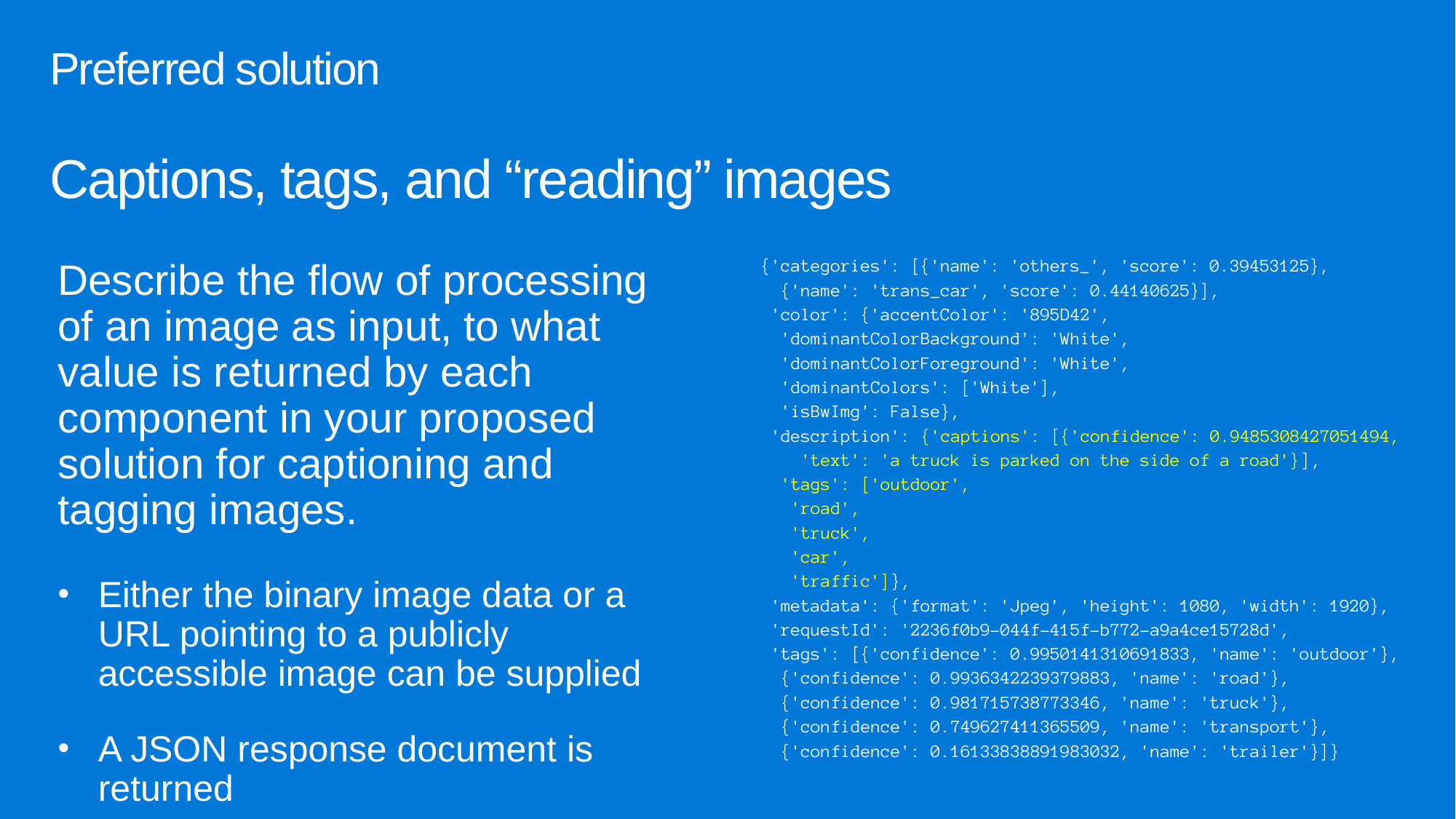

# Preferred solution
Captions, tags, and “reading” images
Describe the flow of processing of an image as input, to what value is returned by each component in your proposed solution for captioning and tagging images.

Either the binary image data or a URL pointing to a publicly accessible image can be supplied
A JSON response document is returned

{'categories': [{'name': 'others_', 'score': 0.39453125},
  {'name': 'trans_car', 'score': 0.44140625}],
 'color': {'accentColor': '895D42',
  'dominantColorBackground': 'White',
  'dominantColorForeground': 'White',
  'dominantColors': ['White'],
  'isBwImg': False},
 'description': {'captions': [{'confidence': 0.9485308427051494,
    'text': 'a truck is parked on the side of a road'}],
  'tags': ['outdoor',
   'road',
   'truck',
   'car',
   'traffic']},
 'metadata': {'format': 'Jpeg', 'height': 1080, 'width': 1920},
 'requestId': '2236f0b9-044f-415f-b772-a9a4ce15728d',
 'tags': [{'confidence': 0.9950141310691833, 'name': 'outdoor'},
  {'confidence': 0.9936342239379883, 'name': 'road'},
  {'confidence': 0.981715738773346, 'name': 'truck'},
  {'confidence': 0.749627411365509, 'name': 'transport'},
  {'confidence': 0.16133838891983032, 'name': 'trailer'}]}